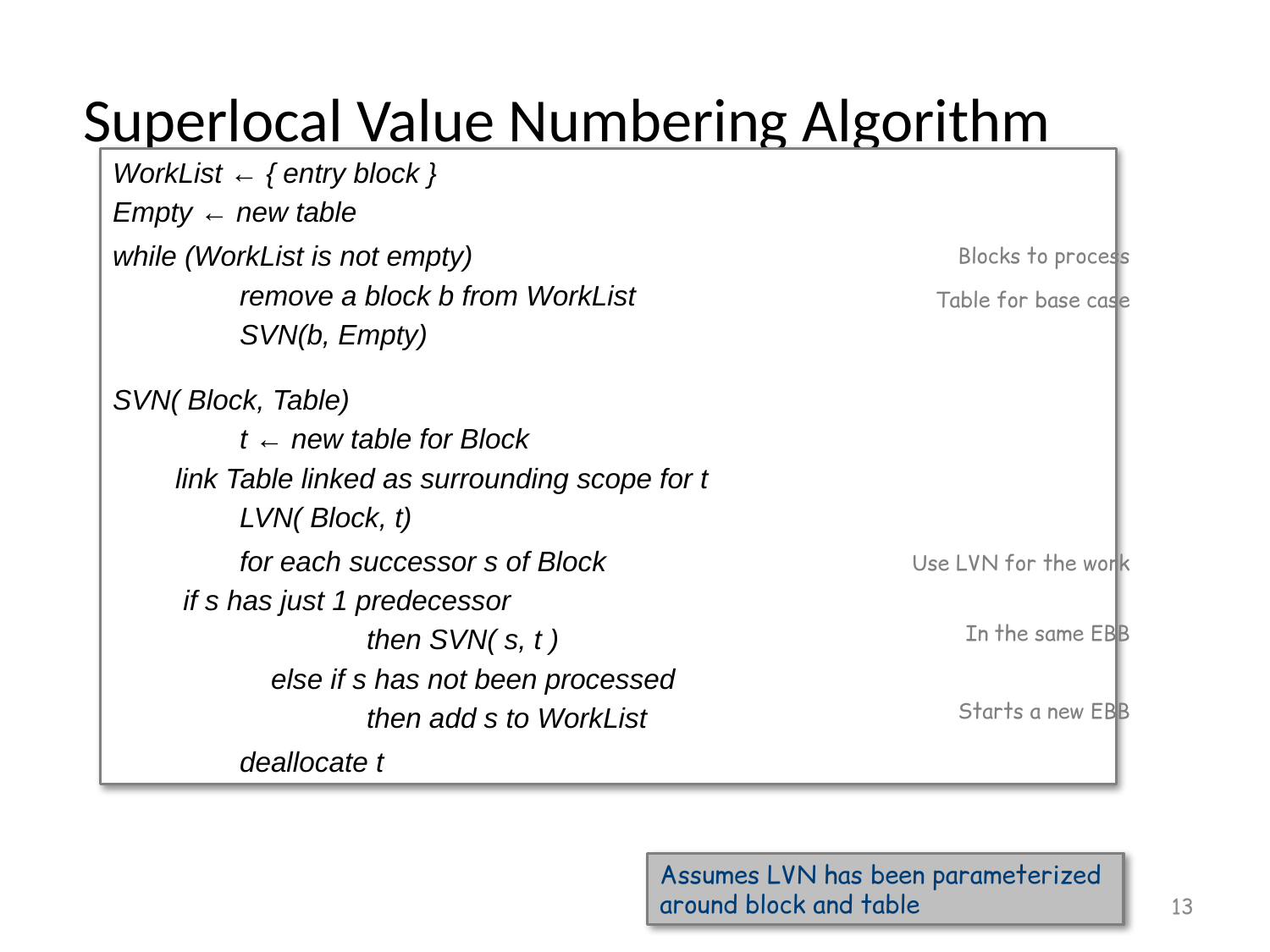

# Superlocal Value Numbering Algorithm
WorkList ← { entry block }
Empty ← new table
while (WorkList is not empty)
	remove a block b from WorkList
	SVN(b, Empty)
SVN( Block, Table)
	t ← new table for Block
        link Table linked as surrounding scope for t
	LVN( Block, t)
	for each successor s of Block
         if s has just 1 predecessor
	 	then SVN( s, t )
	    else if s has not been processed
		then add s to WorkList
	deallocate t
Blocks to process
Table for base case
Use LVN for the work
In the same EBB
 Starts a new EBB
Assumes LVN has been parameterized around block and table
13